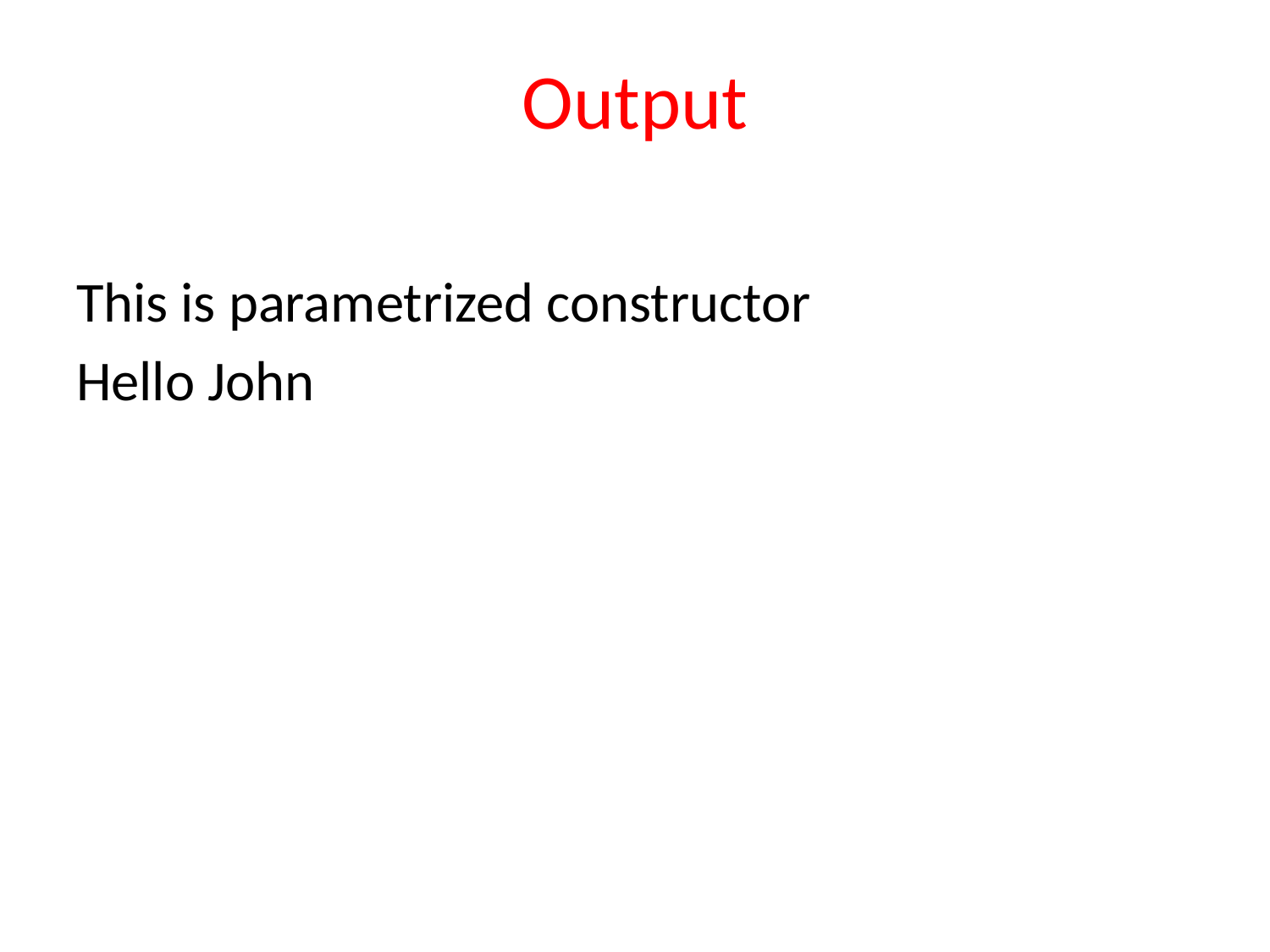

# Output

This is parametrized constructor
Hello John